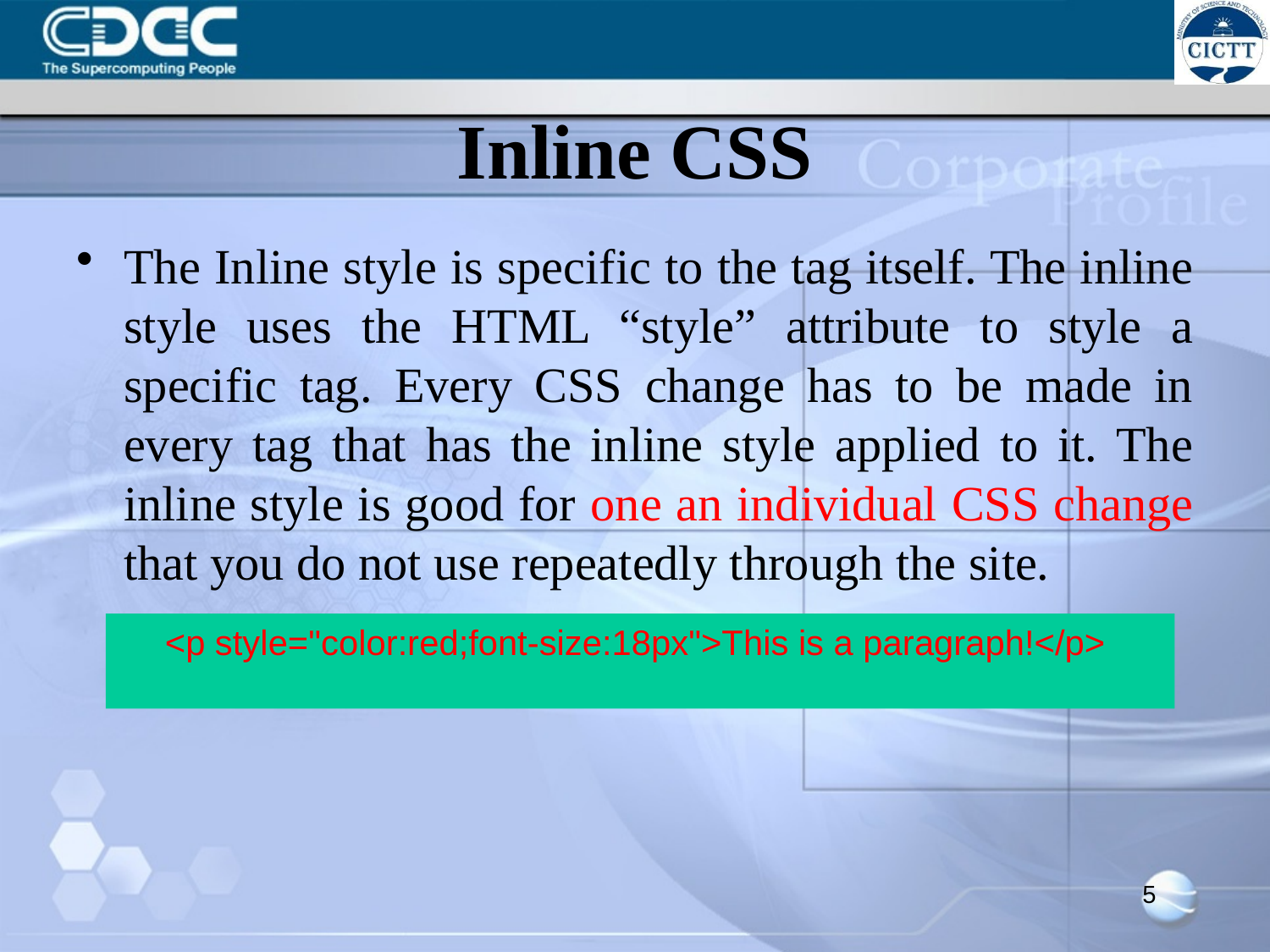

# Inline CSS
The Inline style is specific to the tag itself. The inline style uses the HTML “style” attribute to style a specific tag. Every CSS change has to be made in every tag that has the inline style applied to it. The inline style is good for one an individual CSS change that you do not use repeatedly through the site.
<p style="color:red;font-size:18px">This is a paragraph!</p>